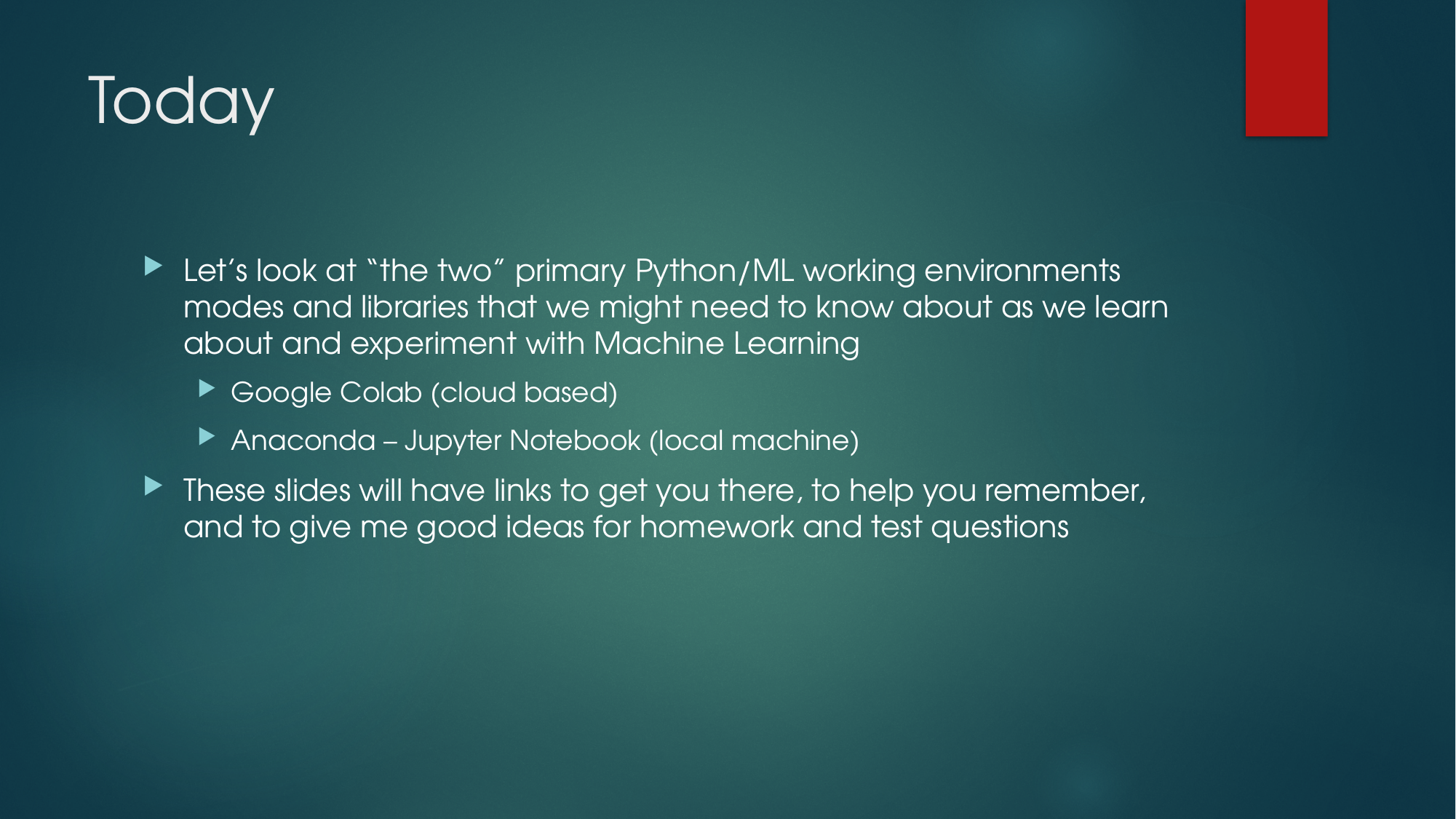

# Today
Let’s look at “the two” primary Python/ML working environments modes and libraries that we might need to know about as we learn about and experiment with Machine Learning
Google Colab (cloud based)
Anaconda – Jupyter Notebook (local machine)
These slides will have links to get you there, to help you remember, and to give me good ideas for homework and test questions